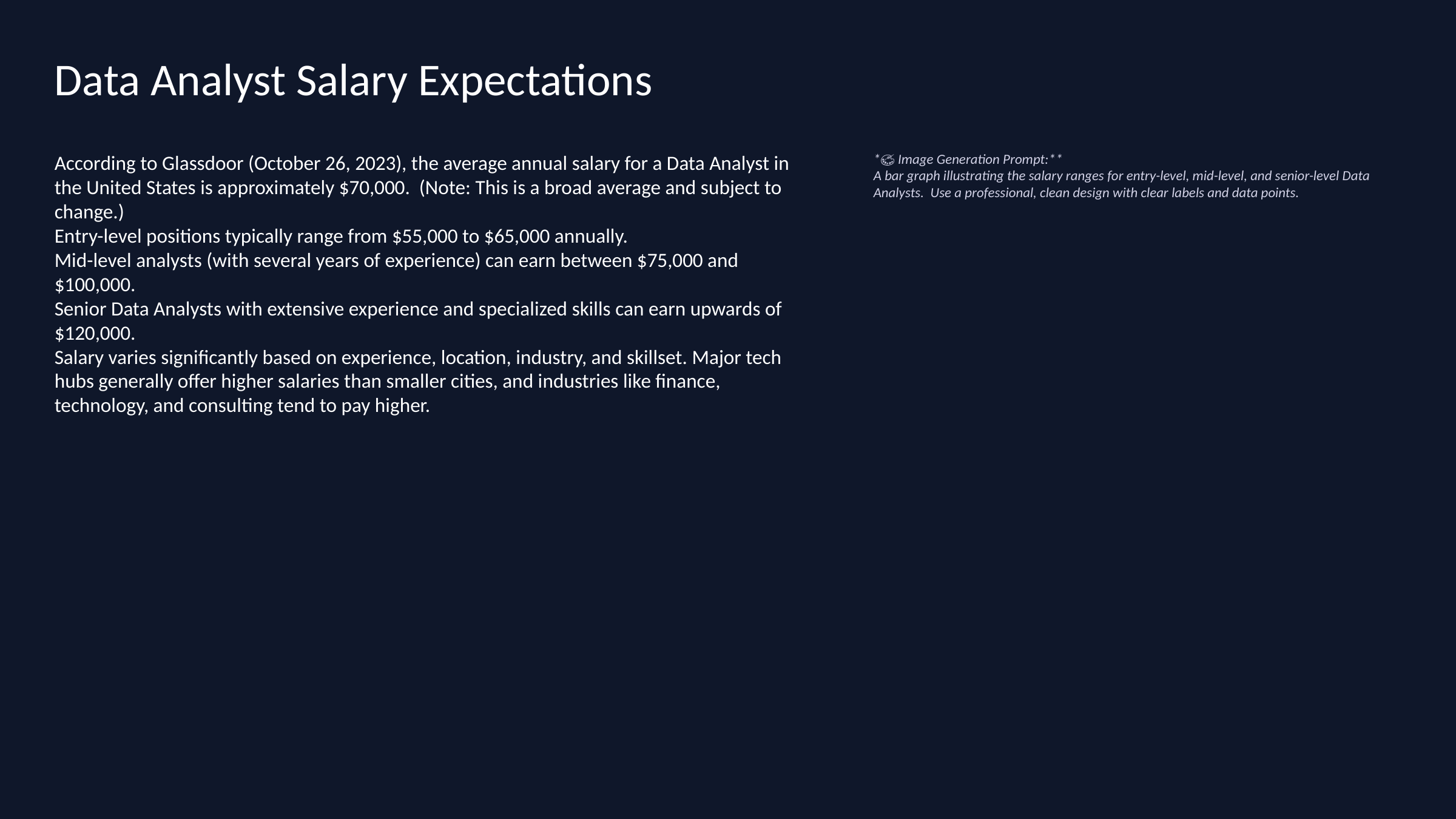

Data Analyst Salary Expectations

According to Glassdoor (October 26, 2023), the average annual salary for a Data Analyst in the United States is approximately $70,000.  (Note: This is a broad average and subject to change.)
Entry-level positions typically range from $55,000 to $65,000 annually.
Mid-level analysts (with several years of experience) can earn between $75,000 and $100,000.
Senior Data Analysts with extensive experience and specialized skills can earn upwards of $120,000.
Salary varies significantly based on experience, location, industry, and skillset. Major tech hubs generally offer higher salaries than smaller cities, and industries like finance, technology, and consulting tend to pay higher.

*🎨 Image Generation Prompt:**
A bar graph illustrating the salary ranges for entry-level, mid-level, and senior-level Data Analysts.  Use a professional, clean design with clear labels and data points.